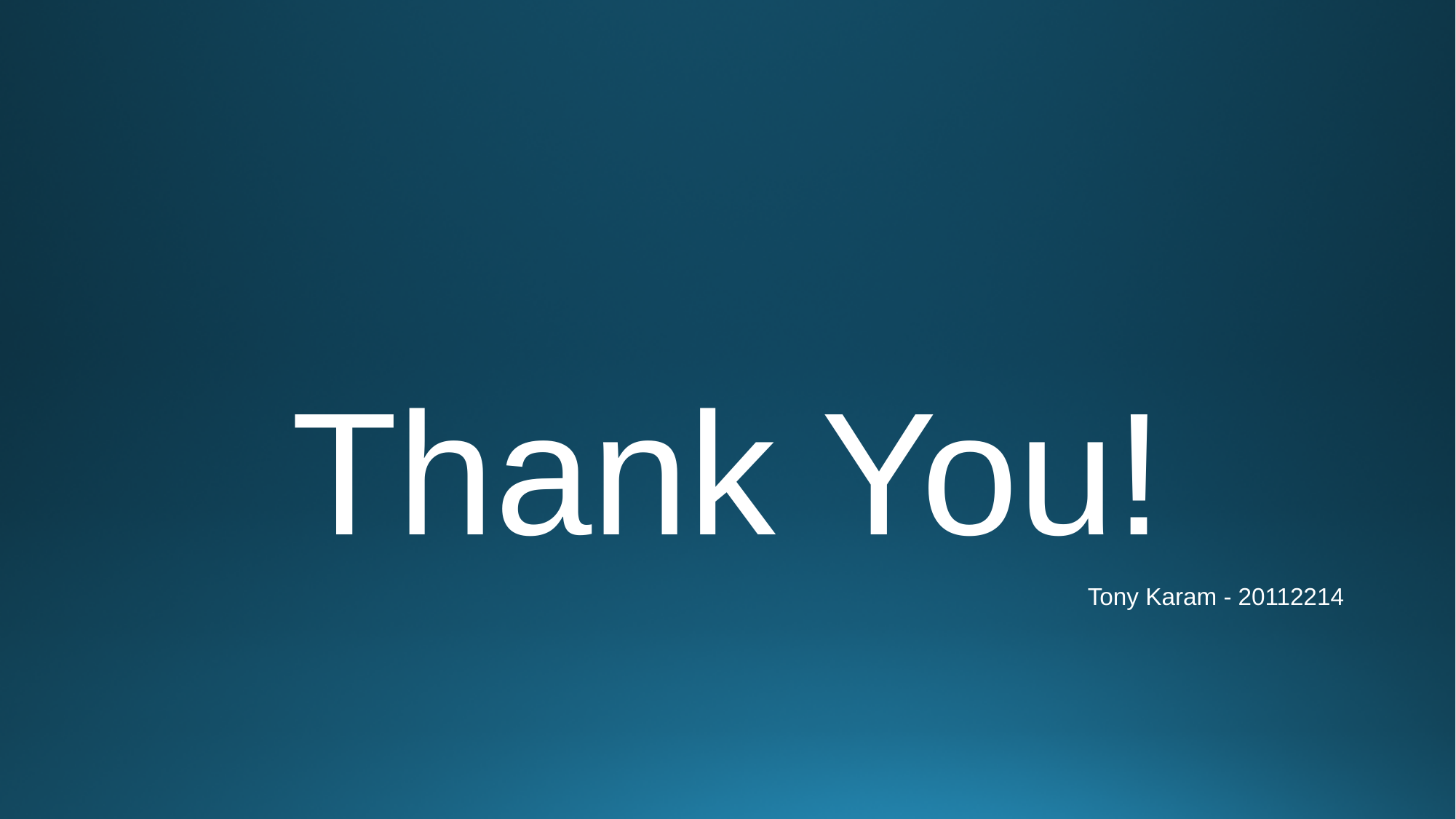

# Thank You!
Tony Karam - 20112214